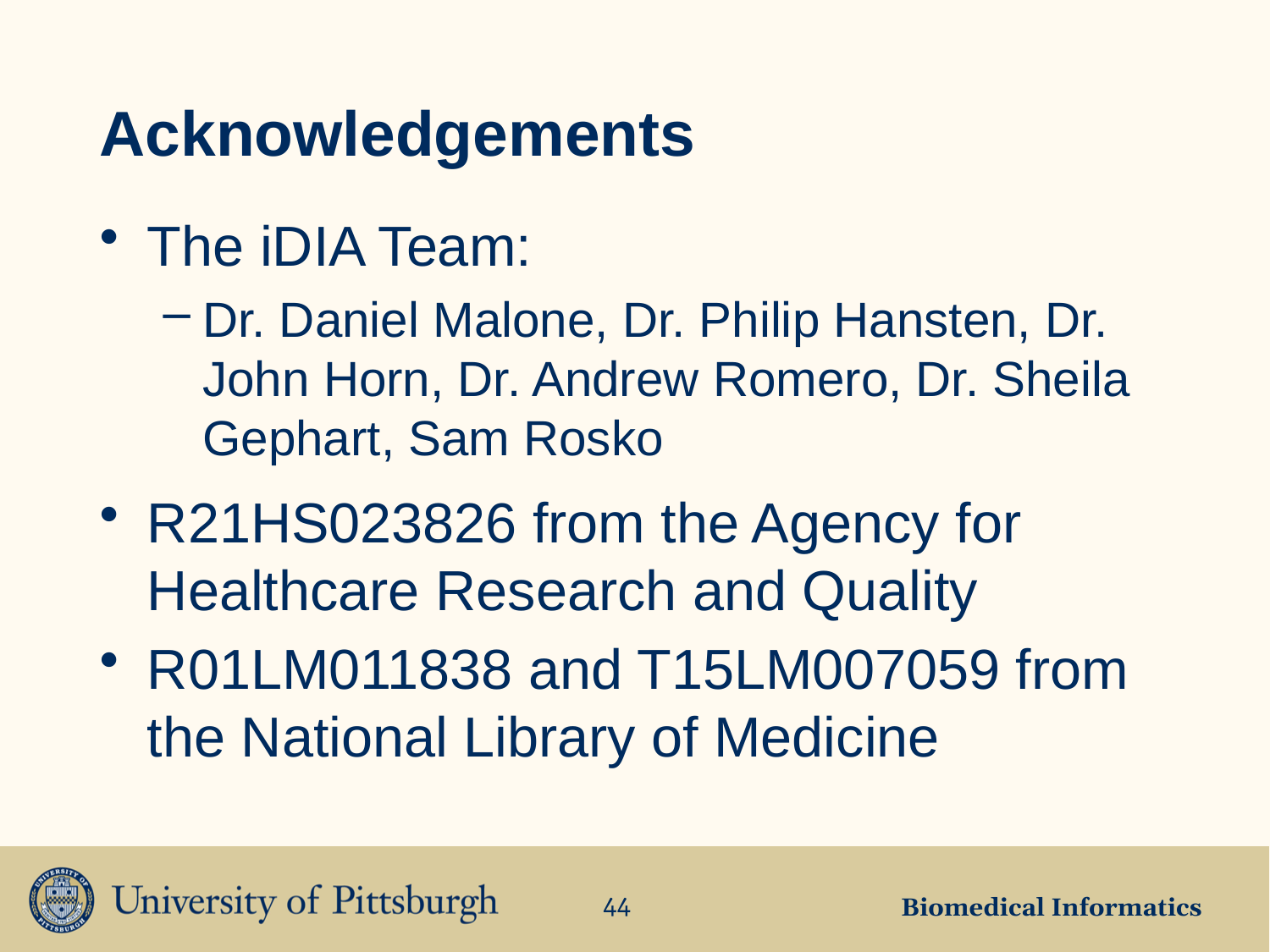

# Acknowledgements
The iDIA Team:
Dr. Daniel Malone, Dr. Philip Hansten, Dr. John Horn, Dr. Andrew Romero, Dr. Sheila Gephart, Sam Rosko
R21HS023826 from the Agency for Healthcare Research and Quality
R01LM011838 and T15LM007059 from the National Library of Medicine